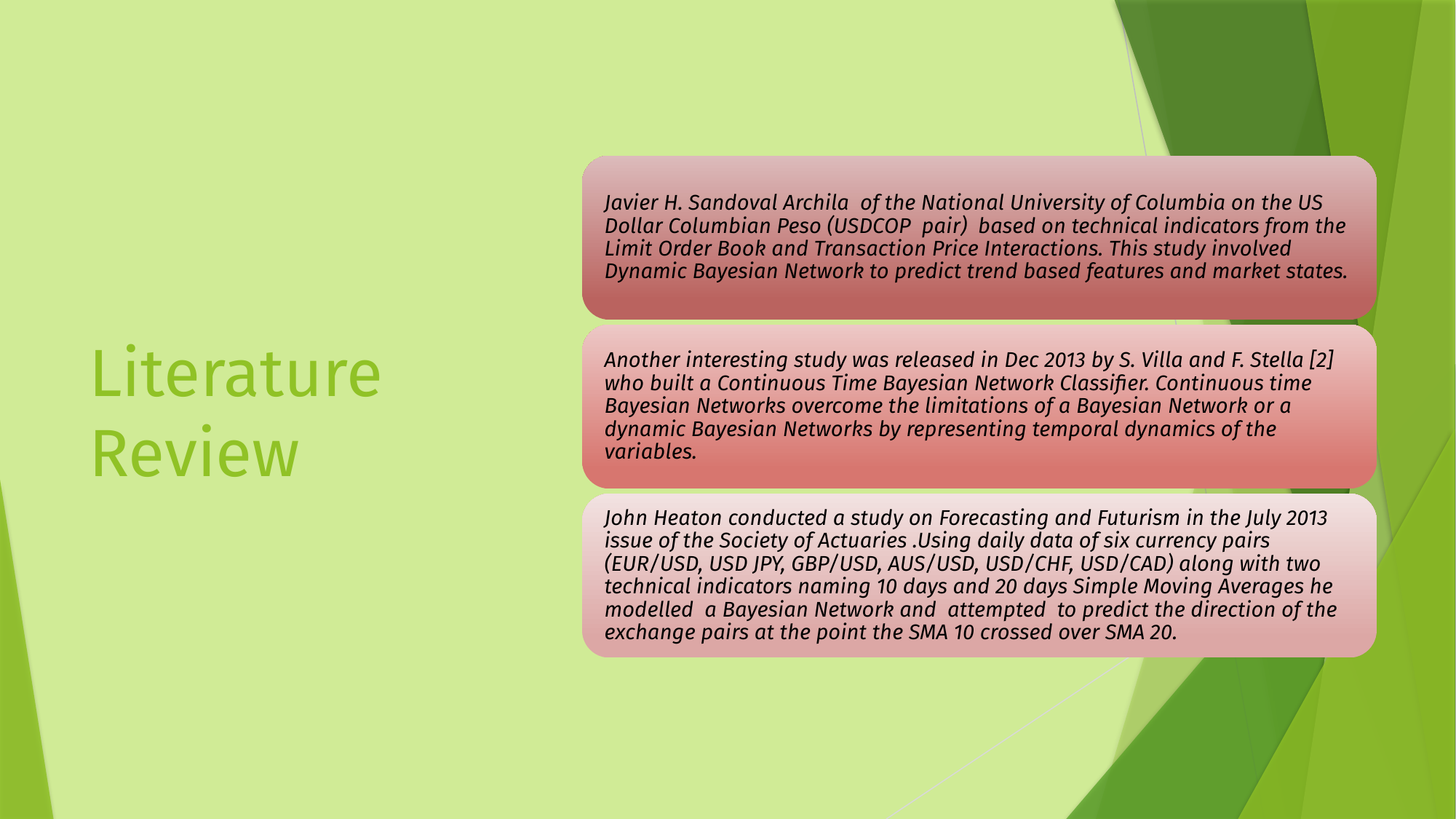

Javier H. Sandoval Archila  of the National University of Columbia on the US Dollar Columbian Peso (USDCOP  pair)  based on technical indicators from the Limit Order Book and Transaction Price Interactions. This study involved Dynamic Bayesian Network to predict trend based features and market states.
Another interesting study was released in Dec 2013 by S. Villa and F. Stella [2] who built a Continuous Time Bayesian Network Classifier. Continuous time Bayesian Networks overcome the limitations of a Bayesian Network or a dynamic Bayesian Networks by representing temporal dynamics of the variables.
John Heaton conducted a study on Forecasting and Futurism in the July 2013 issue of the Society of Actuaries .Using daily data of six currency pairs (EUR/USD, USD JPY, GBP/USD, AUS/USD, USD/CHF, USD/CAD) along with two technical indicators naming 10 days and 20 days Simple Moving Averages he modelled  a Bayesian Network and  attempted  to predict the direction of the exchange pairs at the point the SMA 10 crossed over SMA 20.
# Literature Review